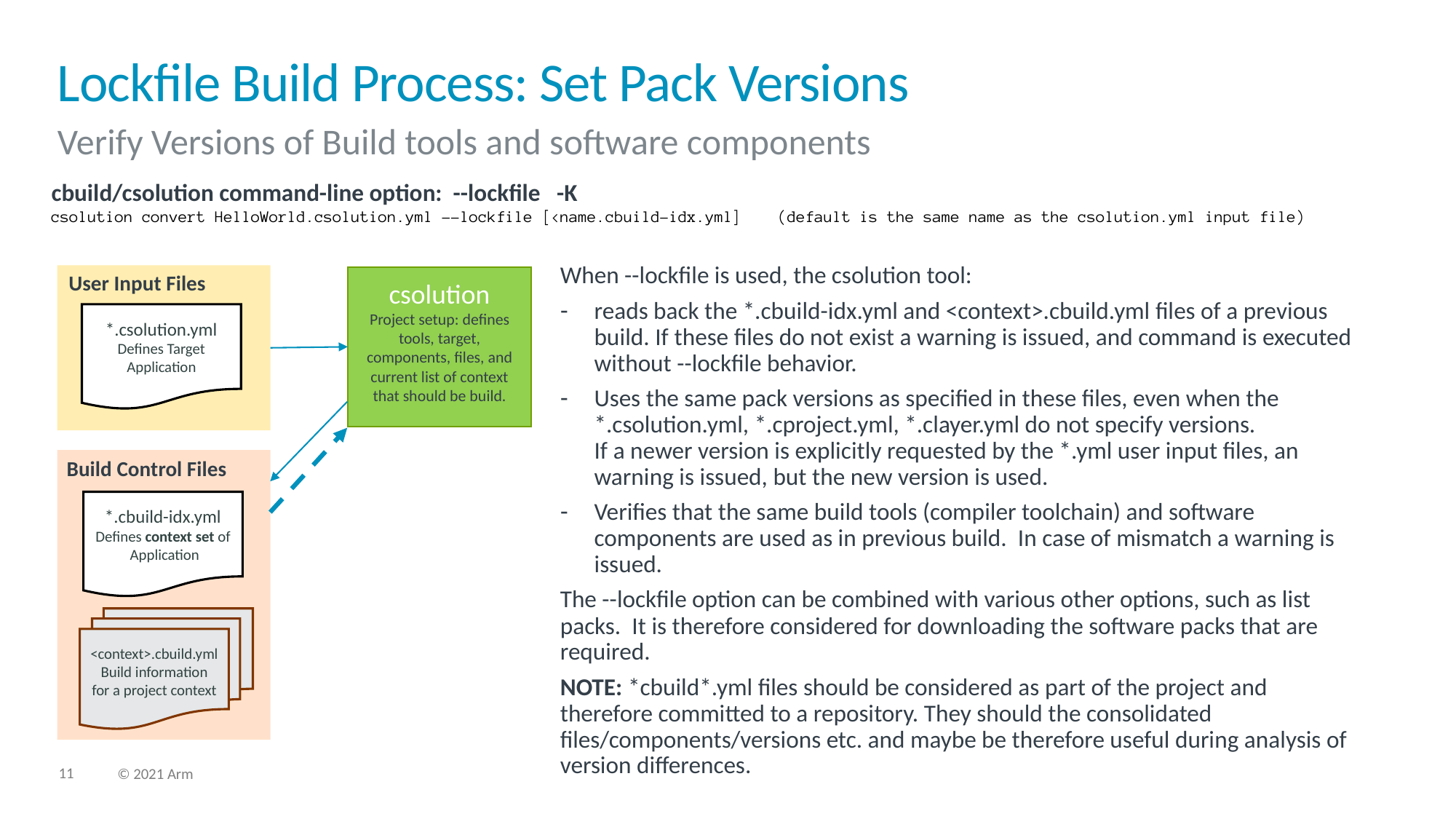

# Lockfile Build Process: Set Pack Versions
Verify Versions of Build tools and software components
cbuild/csolution command-line option:  --lockfile   -K
csolution convert HelloWorld.csolution.yml --lockfile [<name.cbuild-idx.yml]    (default is the same name as the csolution.yml input file)
When --lockfile is used, the csolution tool:
reads back the *.cbuild-idx.yml and <context>.cbuild.yml files of a previous build. If these files do not exist a warning is issued, and command is executed without --lockfile behavior.
Uses the same pack versions as specified in these files, even when the *.csolution.yml, *.cproject.yml, *.clayer.yml do not specify versions.
If a newer version is explicitly requested by the *.yml user input files, an warning is issued, but the new version is used.
Verifies that the same build tools (compiler toolchain) and software components are used as in previous build.  In case of mismatch a warning is issued.
The --lockfile option can be combined with various other options, such as list packs.  It is therefore considered for downloading the software packs that are required.
NOTE: *cbuild*.yml files should be considered as part of the project and therefore committed to a repository. They should the consolidated files/components/versions etc. and maybe be therefore useful during analysis of version differences.

csolution
Project setup: defines tools, target, components, files, and current list of context that should be build.

User Input Files
*.csolution.yml
Defines Target Application

Build Control Files
*.cbuild-idx.yml
Defines context set of  Application
<context>.cbuild.yml Build information
for a project context